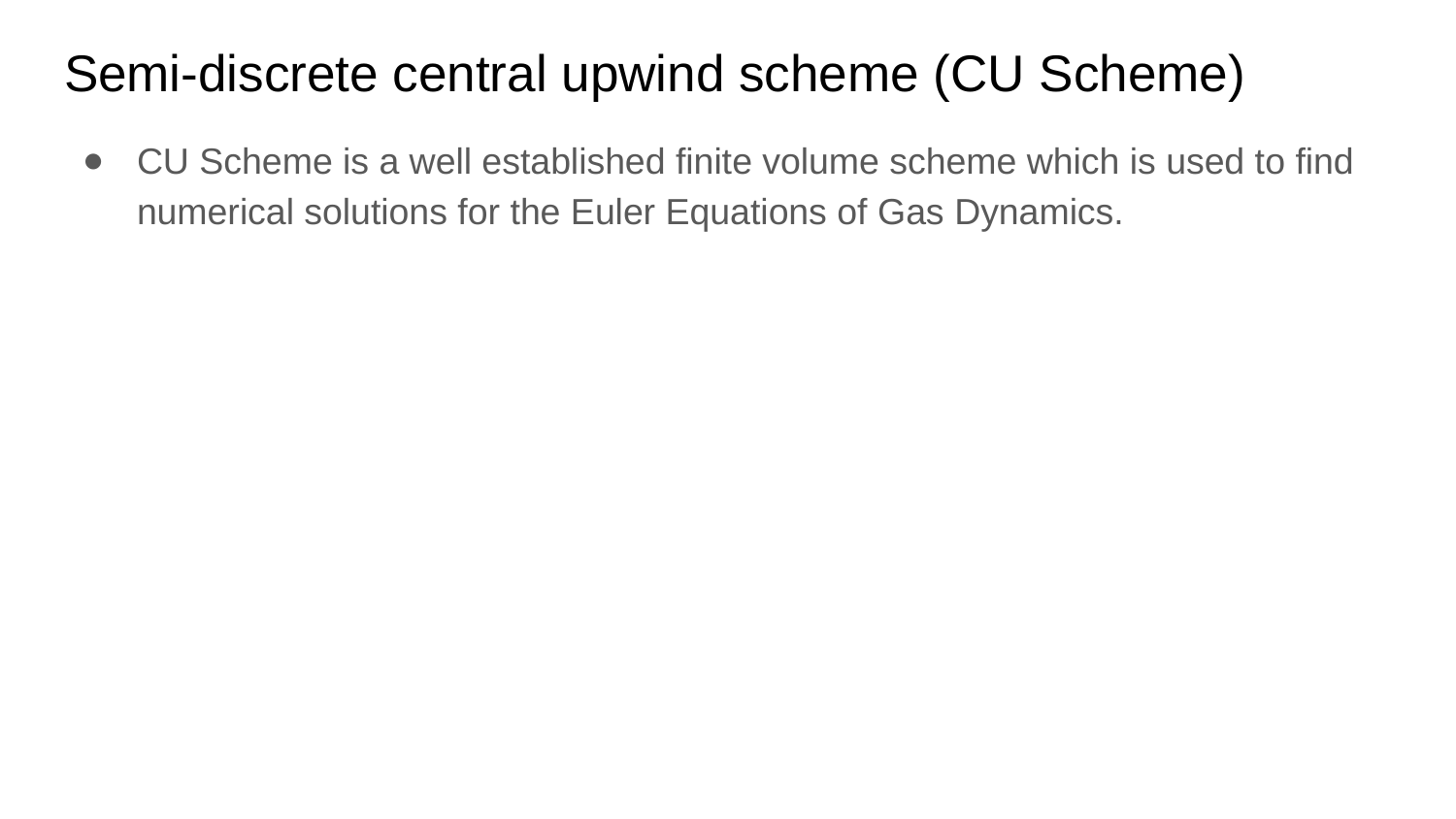

# Semi-discrete central upwind scheme (CU Scheme)
CU Scheme is a well established finite volume scheme which is used to find numerical solutions for the Euler Equations of Gas Dynamics.